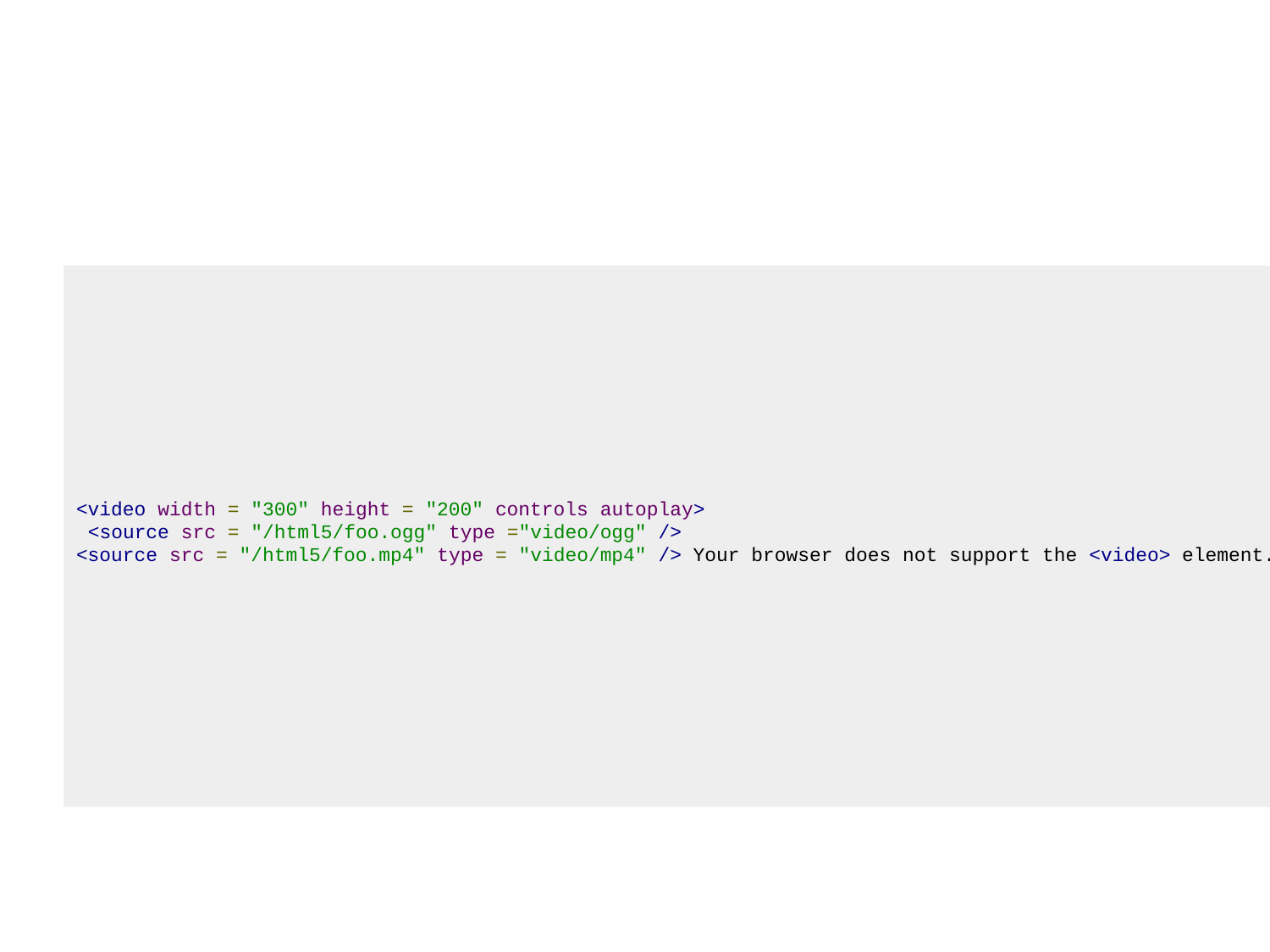

<video width = "300" height = "200" controls autoplay>
 <source src = "/html5/foo.ogg" type ="video/ogg" />
<source src = "/html5/foo.mp4" type = "video/mp4" /> Your browser does not support the <video> element. </video>